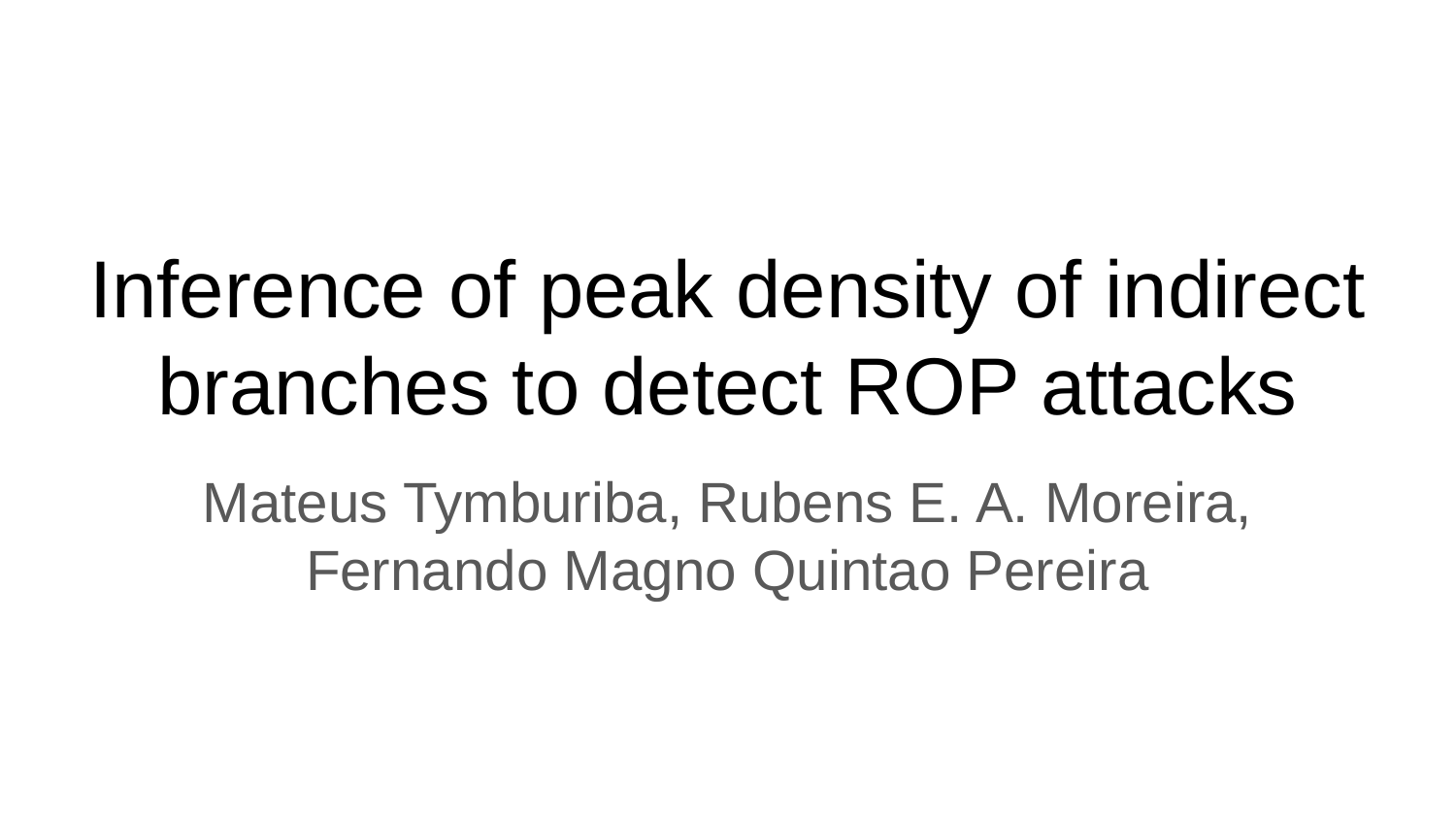

# Inference of peak density of indirect branches to detect ROP attacks
Mateus Tymburiba, Rubens E. A. Moreira,
Fernando Magno Quintao Pereira